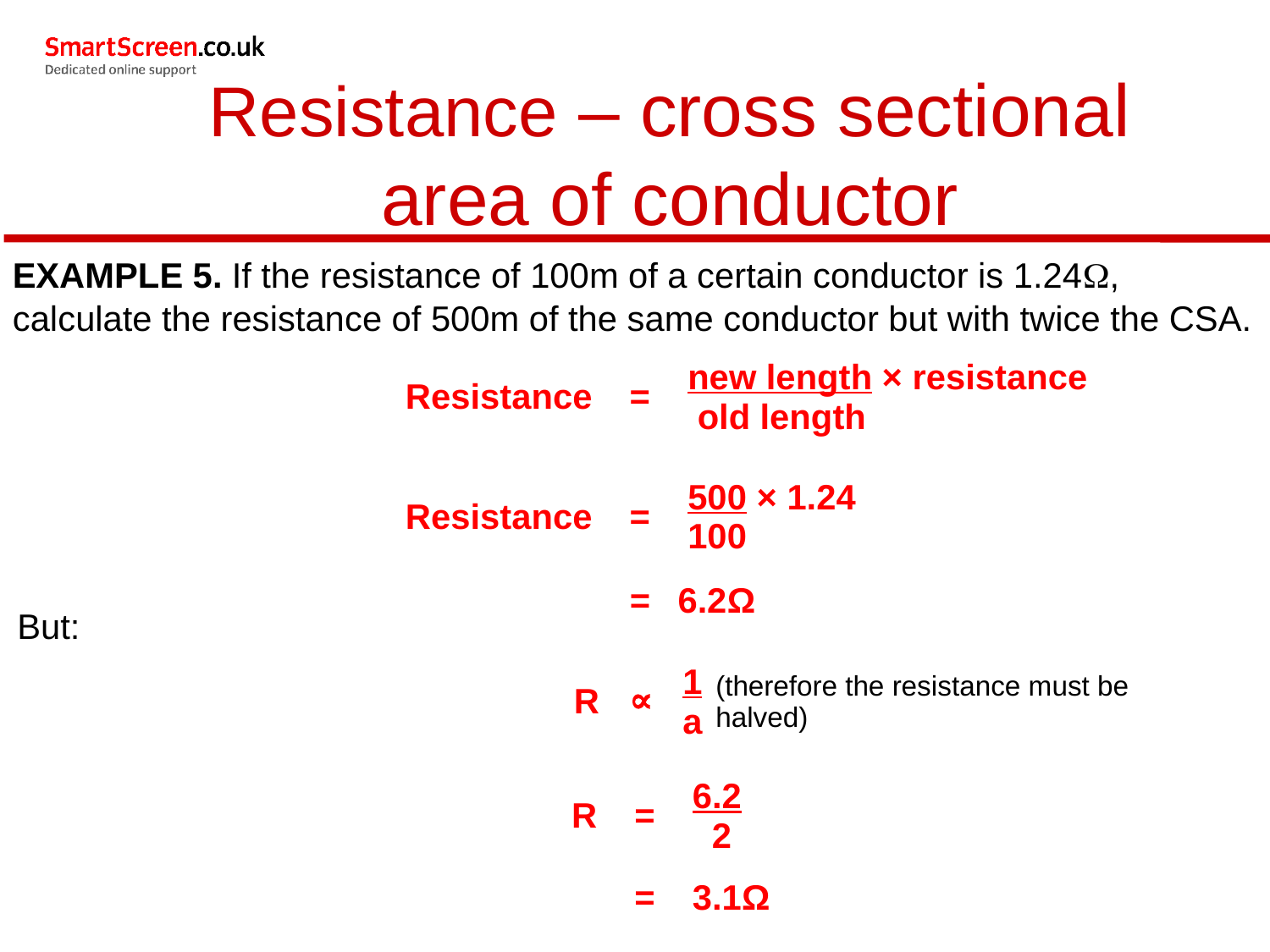

Resistance – cross sectional
area of conductor

EXAMPLE 5. If the resistance of 100m of a certain conductor is 1.24Ω, calculate the resistance of 500m of the same conductor but with twice the CSA.
| Resistance | = | new length × resistance old length |
| --- | --- | --- |
| Resistance | = | 500 × 1.24 100 |
| --- | --- | --- |
|  | = | 6.2Ω |
| --- | --- | --- |
But:
| R | ∝ | 1 a | (therefore the resistance must be halved) |
| --- | --- | --- | --- |
| R | = | 6.2 2 |
| --- | --- | --- |
|  | = | 3.1Ω |
| --- | --- | --- |